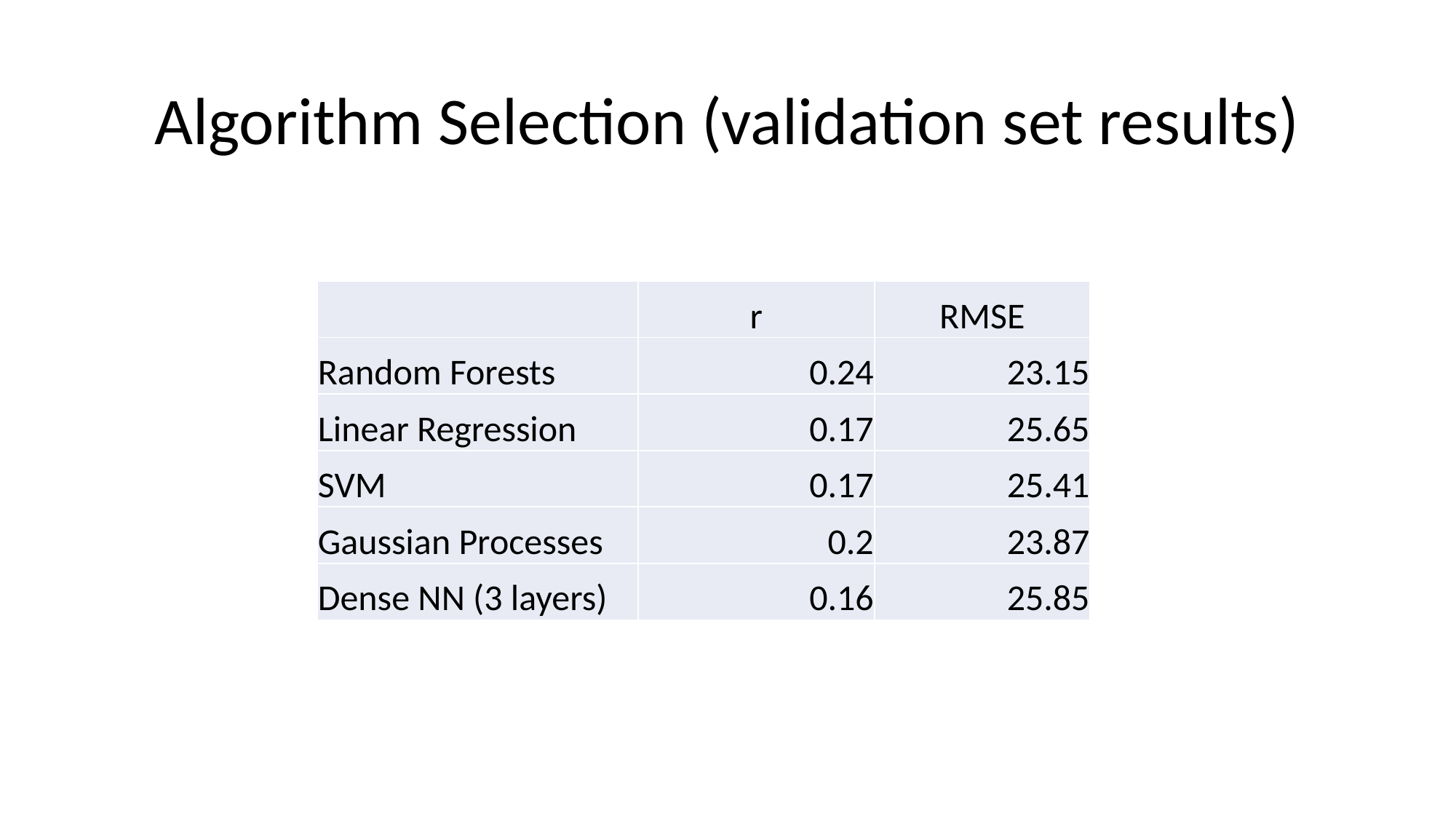

# Algorithm Selection (validation set results)
|  | r | RMSE |
| --- | --- | --- |
| Random Forests | 0.24 | 23.15 |
| Linear Regression | 0.17 | 25.65 |
| SVM | 0.17 | 25.41 |
| Gaussian Processes | 0.2 | 23.87 |
| Dense NN (3 layers) | 0.16 | 25.85 |